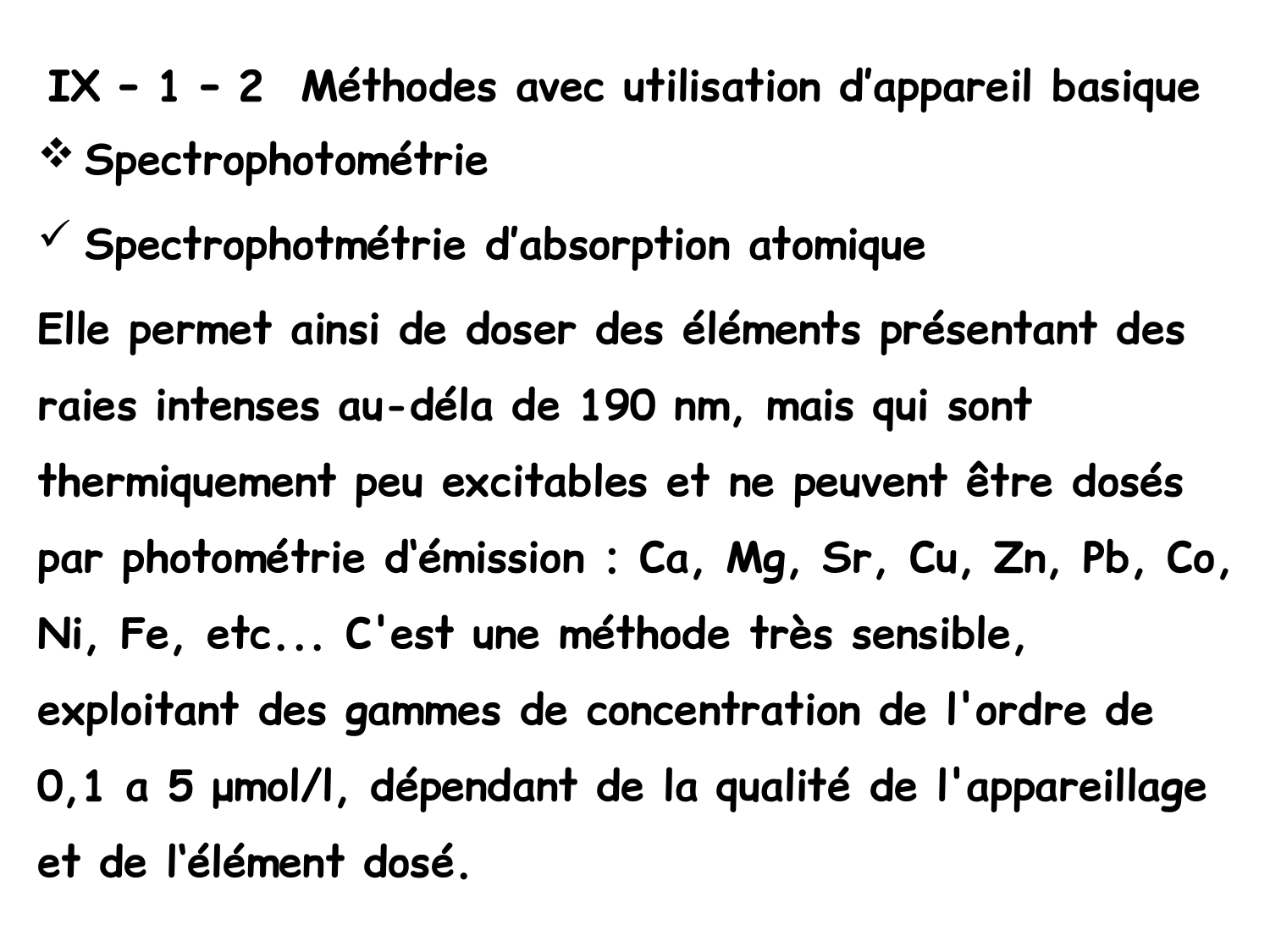

IX – 1 – 2  Méthodes avec utilisation d’appareil basique
Spectrophotométrie
Spectrophotmétrie d’absorption atomique
Elle permet ainsi de doser des éléments présentant des raies intenses au-déla de 190 nm, mais qui sont thermiquement peu excitables et ne peuvent être dosés par photométrie d‘émission : Ca, Mg, Sr, Cu, Zn, Pb, Co, Ni, Fe, etc... C'est une méthode très sensible, exploitant des gammes de concentration de l'ordre de 0,1 a 5 μmol/l, dépendant de la qualité de l'appareillage et de l‘élément dosé.